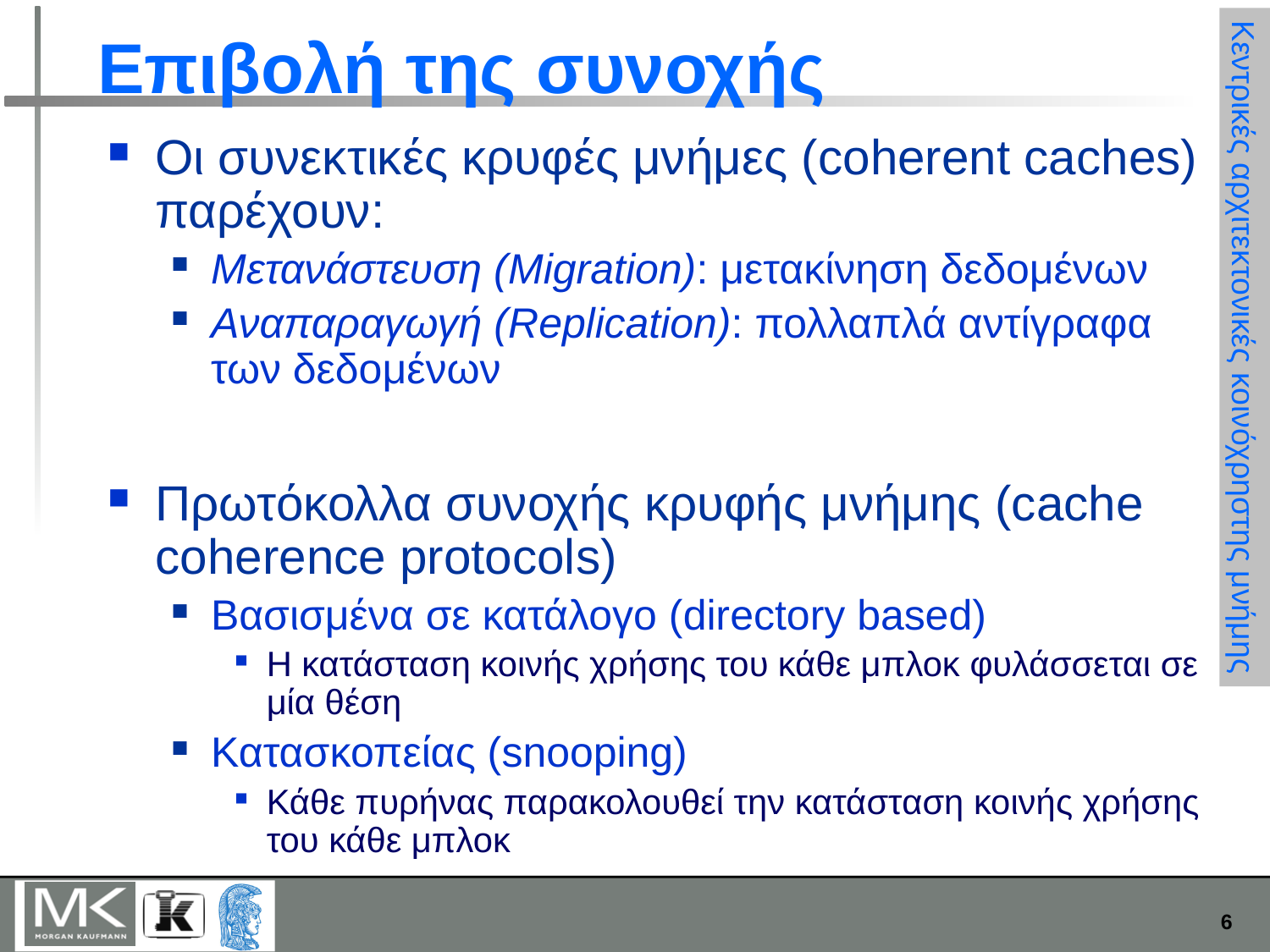

# Επιβολή της συνοχής
Οι συνεκτικές κρυφές μνήμες (coherent caches) παρέχουν:
Μετανάστευση (Migration): μετακίνηση δεδομένων
Αναπαραγωγή (Replication): πολλαπλά αντίγραφα των δεδομένων

Πρωτόκολλα συνοχής κρυφής μνήμης (cache coherence protocols)
Βασισμένα σε κατάλογο (directory based)
Η κατάσταση κοινής χρήσης του κάθε μπλοκ φυλάσσεται σε μία θέση
Κατασκοπείας (snooping)
Κάθε πυρήνας παρακολουθεί την κατάσταση κοινής χρήσης του κάθε μπλοκ
Κεντρικές αρχιτεκτονικές κοινόχρηστης μνήμης